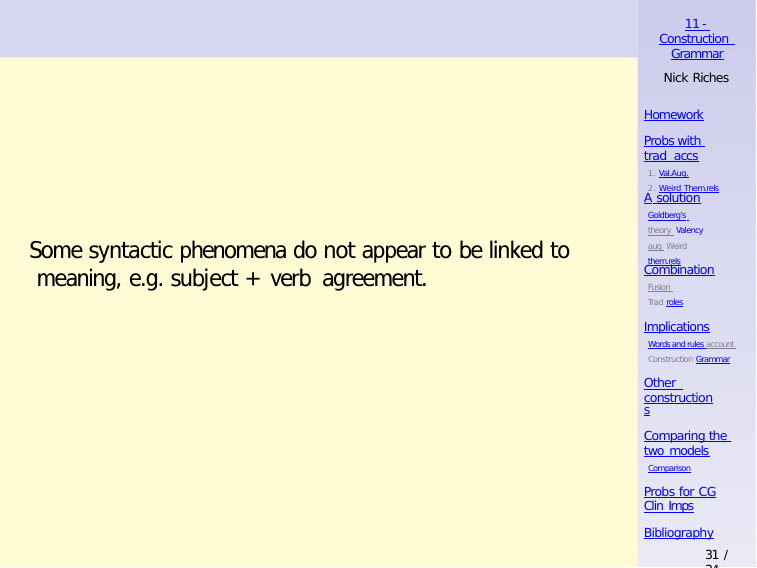

11 - Construction  Grammar
Nick Riches

Homework

Probs with trad  accs
Val.Aug.
Weird Them.rels
A solution
Goldberg’s theory  Valency aug  Weird them.rels
Some syntactic phenomena do not appear to be linked to  meaning, e.g. subject + verb agreement.
Combination
Fusion  Trad roles
Implications
Words and rules account  Construction Grammar

Other  constructions

Comparing the two  models
Comparison

Probs for CG
Clin Imps
Bibliography
31 / 34